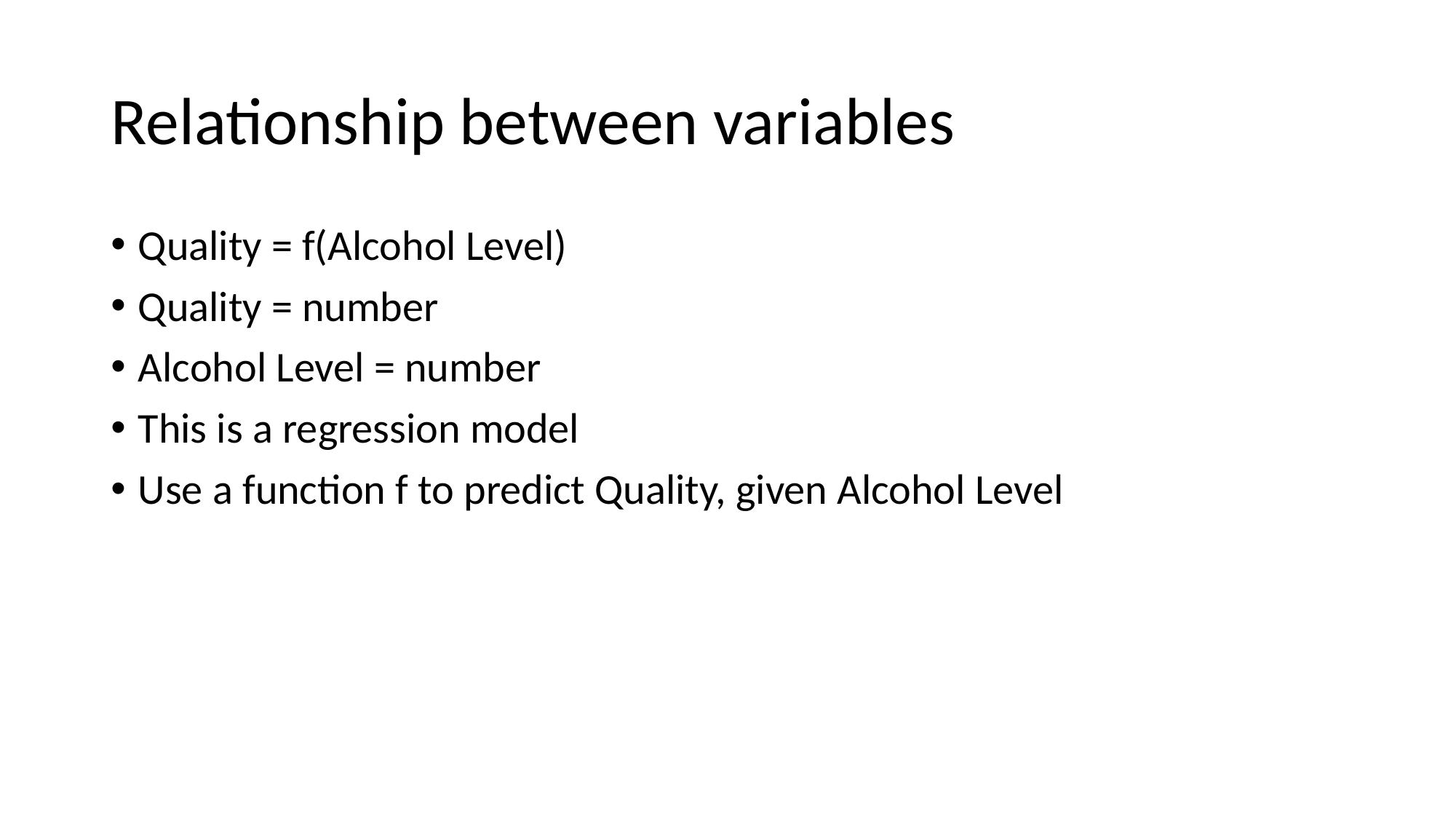

# Relationship between variables
Quality = f(Alcohol Level)
Quality = number
Alcohol Level = number
This is a regression model
Use a function f to predict Quality, given Alcohol Level